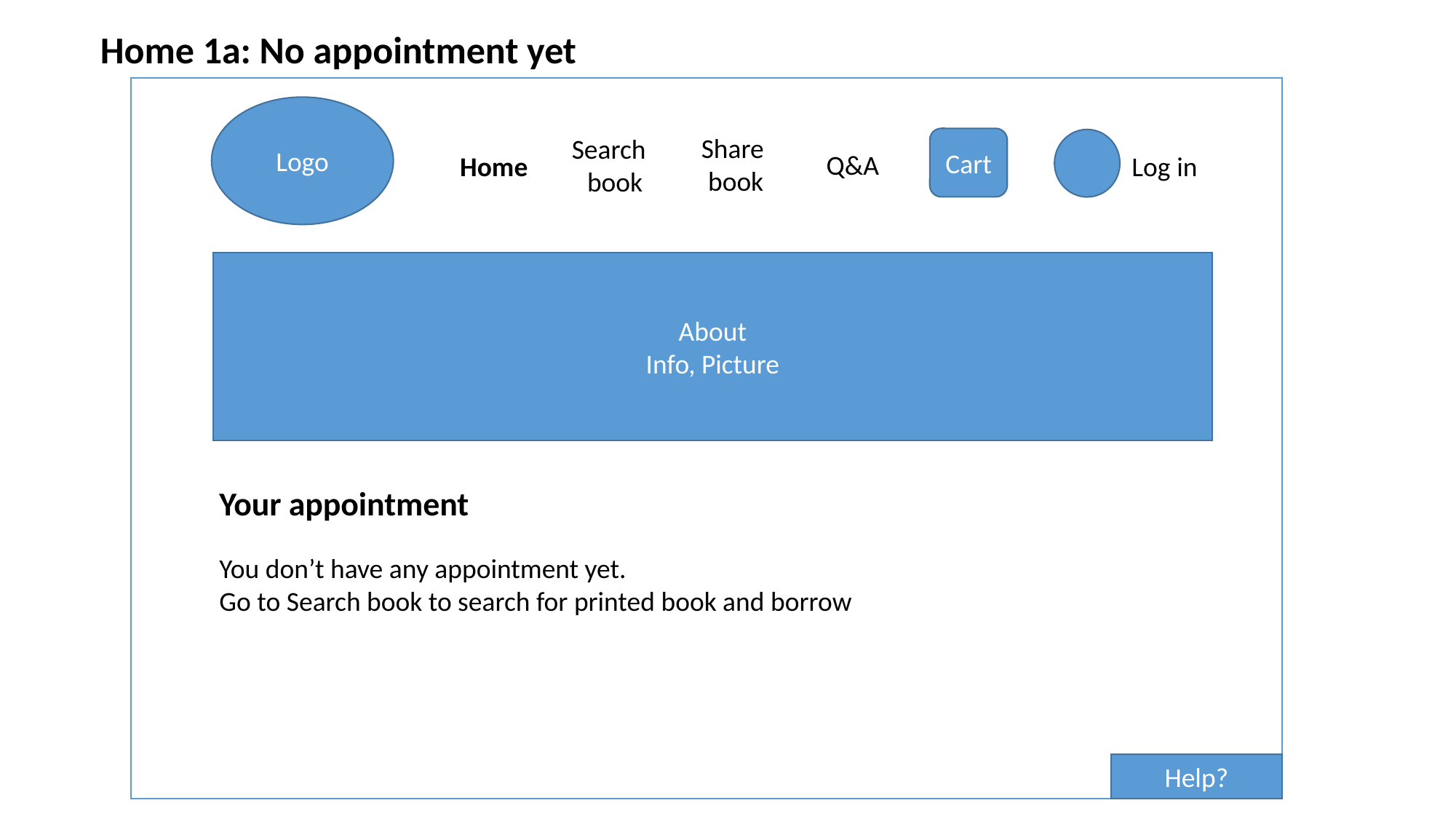

Home 1a: No appointment yet

Logo
Share
book
Search   book
Cart
Q&A
Home
About
Info, Picture

Log in
Help?
Your appointment
You don’t have any appointment yet.
Go to Search book to search for printed book and borrow